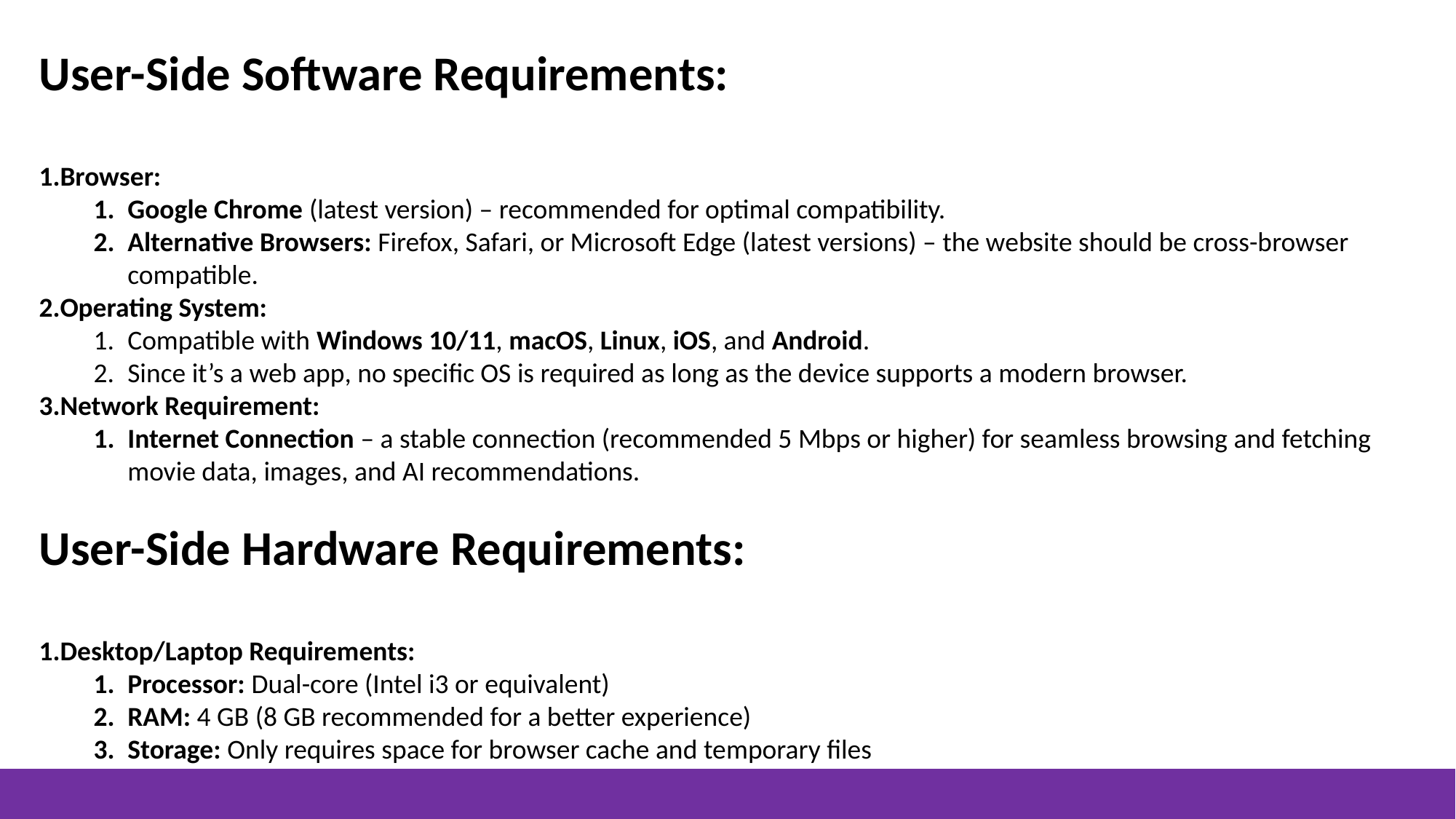

User-Side Software Requirements:

Browser:
Google Chrome (latest version) – recommended for optimal compatibility.
Alternative Browsers: Firefox, Safari, or Microsoft Edge (latest versions) – the website should be cross-browser compatible.
Operating System:
Compatible with Windows 10/11, macOS, Linux, iOS, and Android.
Since it’s a web app, no specific OS is required as long as the device supports a modern browser.
Network Requirement:
Internet Connection – a stable connection (recommended 5 Mbps or higher) for seamless browsing and fetching movie data, images, and AI recommendations.
User-Side Hardware Requirements:

Desktop/Laptop Requirements:
Processor: Dual-core (Intel i3 or equivalent)
RAM: 4 GB (8 GB recommended for a better experience)
Storage: Only requires space for browser cache and temporary files